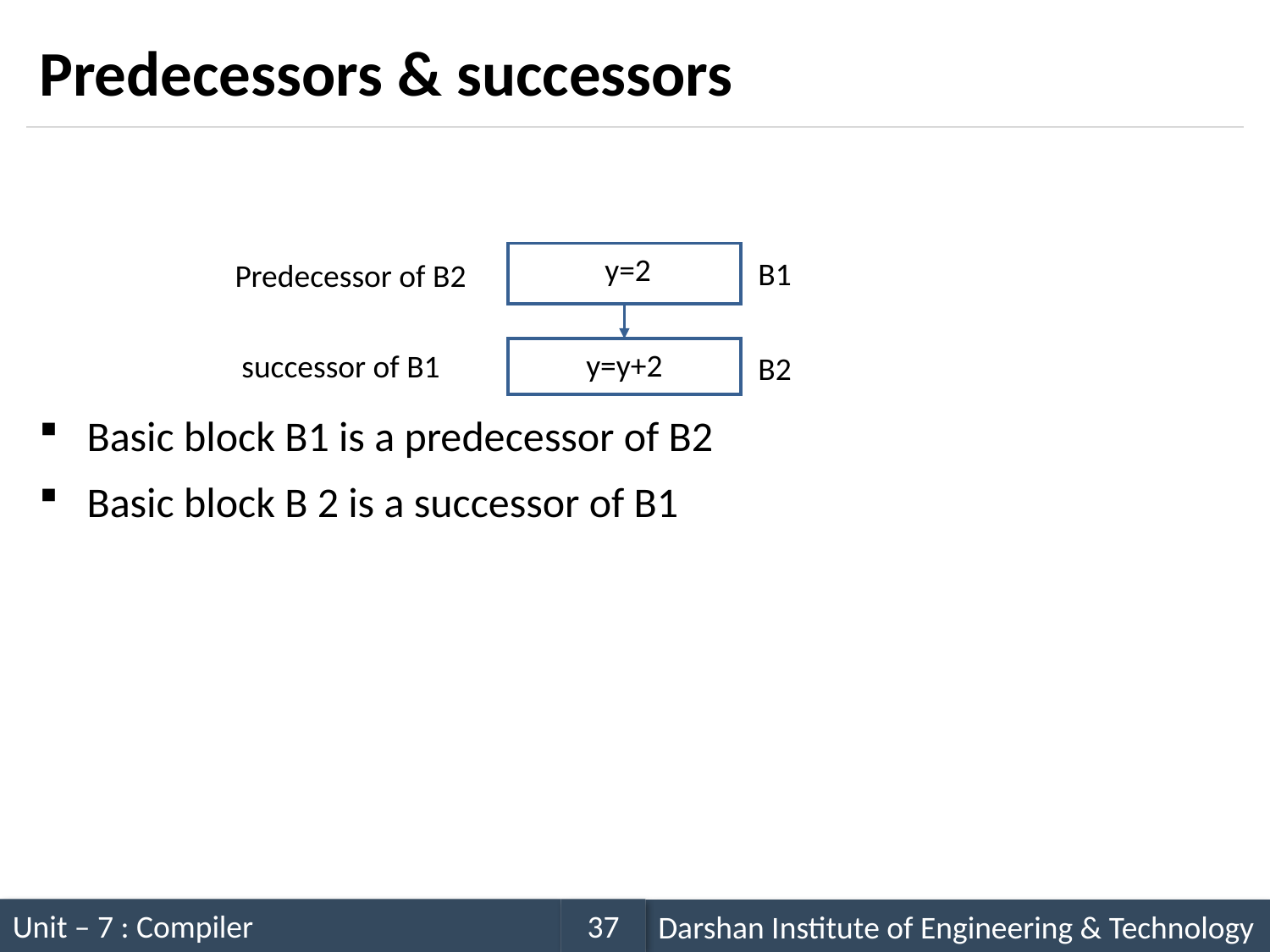

# Predecessors & successors

Basic block B1 is a predecessor of B2
Basic block B 2 is a successor of B1
 y=2
B1
Predecessor of B2
successor of B1
y=y+2
B2